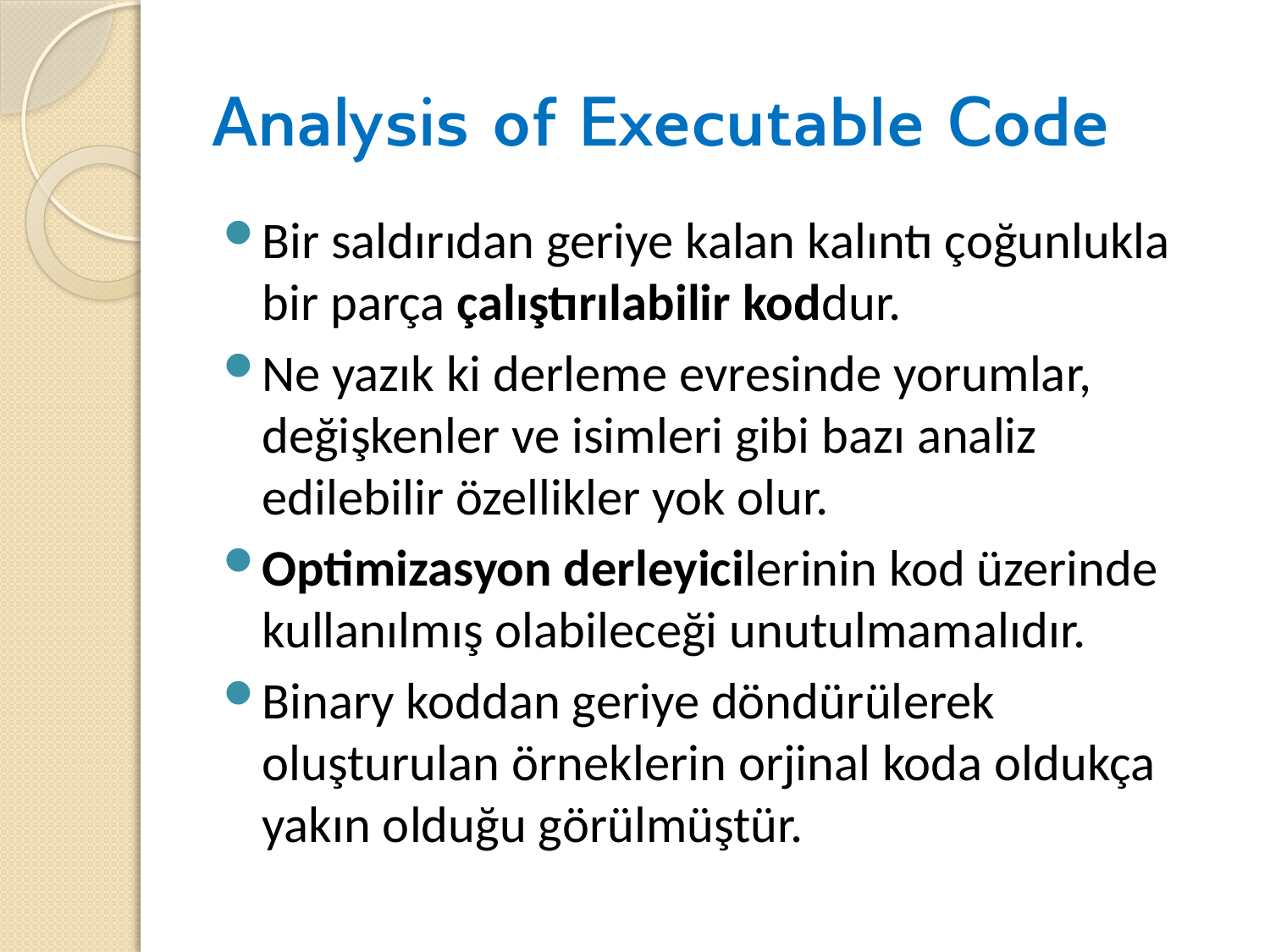

# Analysis of Executable Code
Bir saldırıdan geriye kalan kalıntı çoğunlukla bir parça çalıştırılabilir koddur.
Ne yazık ki derleme evresinde yorumlar, değişkenler ve isimleri gibi bazı analiz edilebilir özellikler yok olur.
Optimizasyon derleyicilerinin kod üzerinde kullanılmış olabileceği unutulmamalıdır.
Binary koddan geriye döndürülerek oluşturulan örneklerin orjinal koda oldukça yakın olduğu görülmüştür.